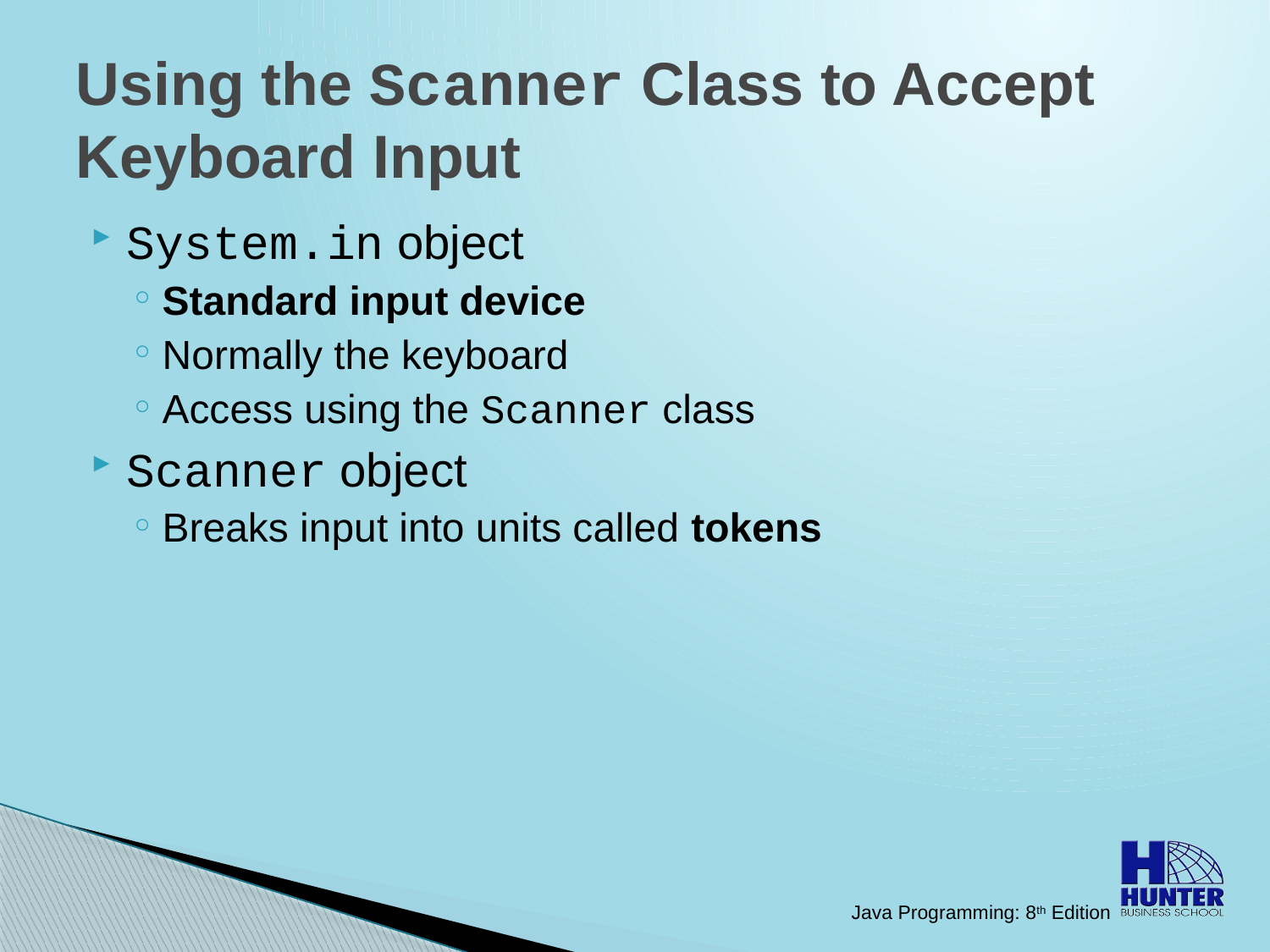

# Using the Scanner Class to Accept Keyboard Input
System.in object
Standard input device
Normally the keyboard
Access using the Scanner class
Scanner object
Breaks input into units called tokens